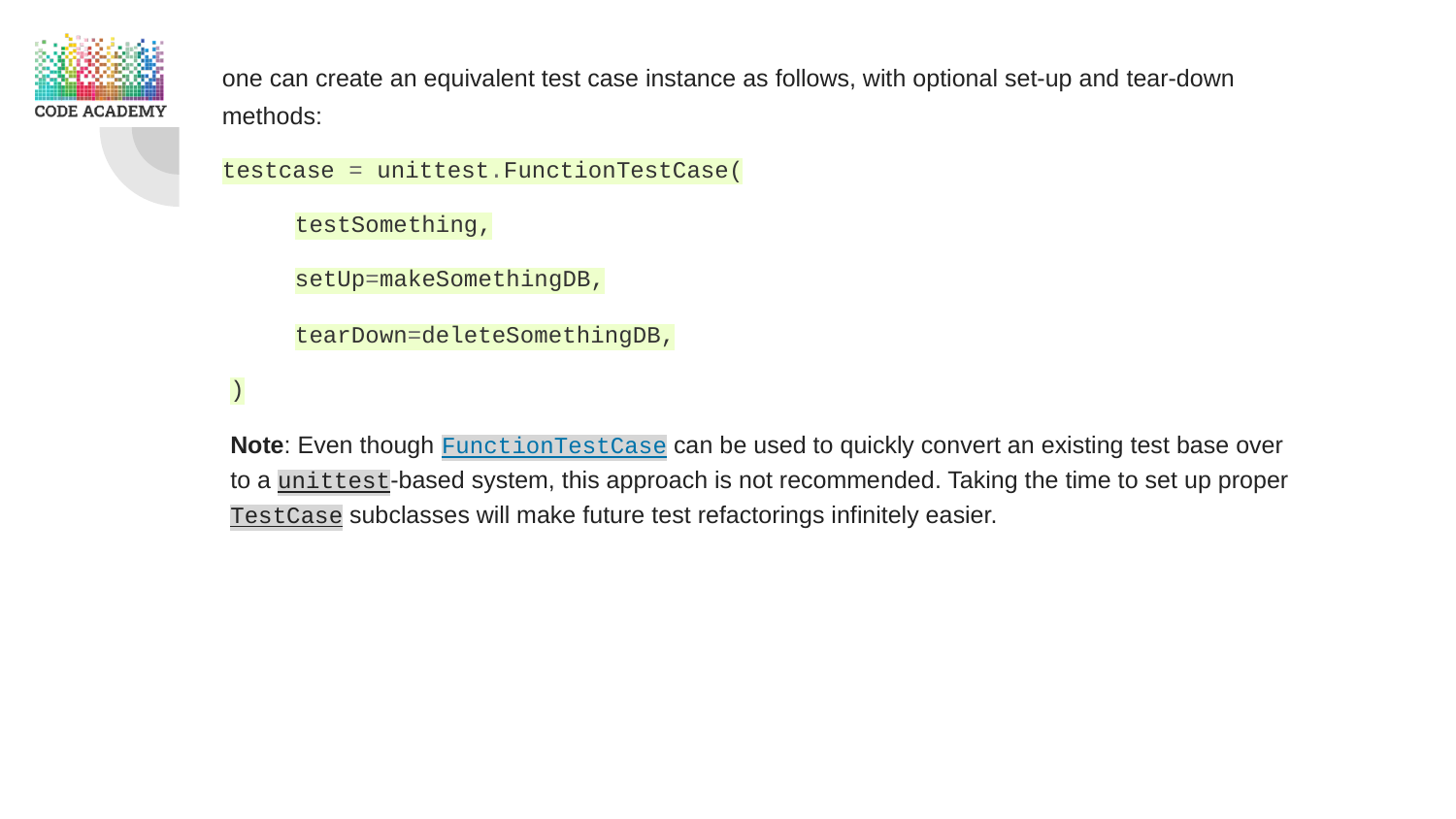

one can create an equivalent test case instance as follows, with optional set-up and tear-down methods:
testcase = unittest.FunctionTestCase(
testSomething,
setUp=makeSomethingDB,
tearDown=deleteSomethingDB,
)
Note: Even though FunctionTestCase can be used to quickly convert an existing test base over to a unittest-based system, this approach is not recommended. Taking the time to set up proper TestCase subclasses will make future test refactorings infinitely easier.